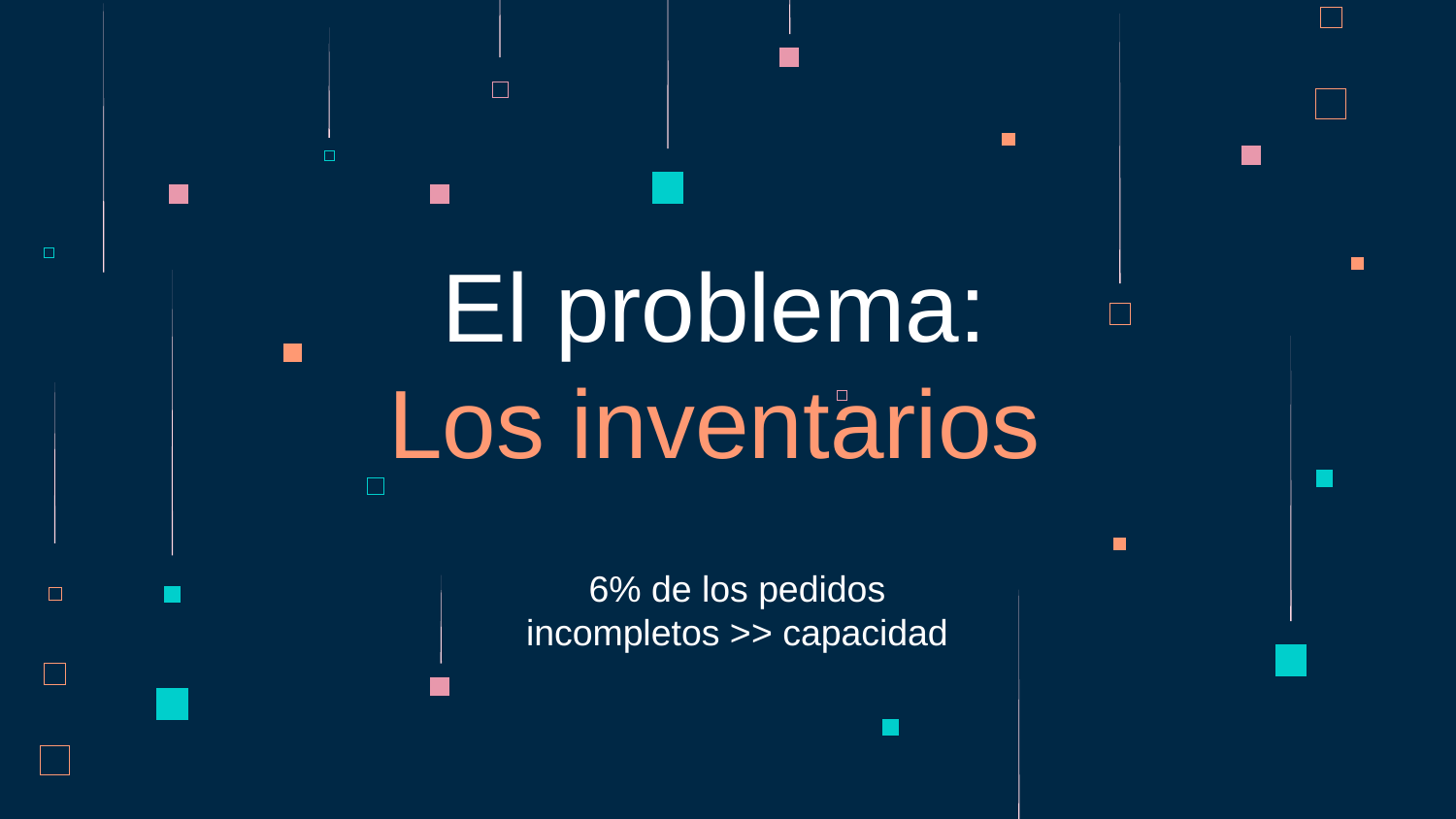

# El problema: Los inventarios
6% de los pedidos incompletos >> capacidad